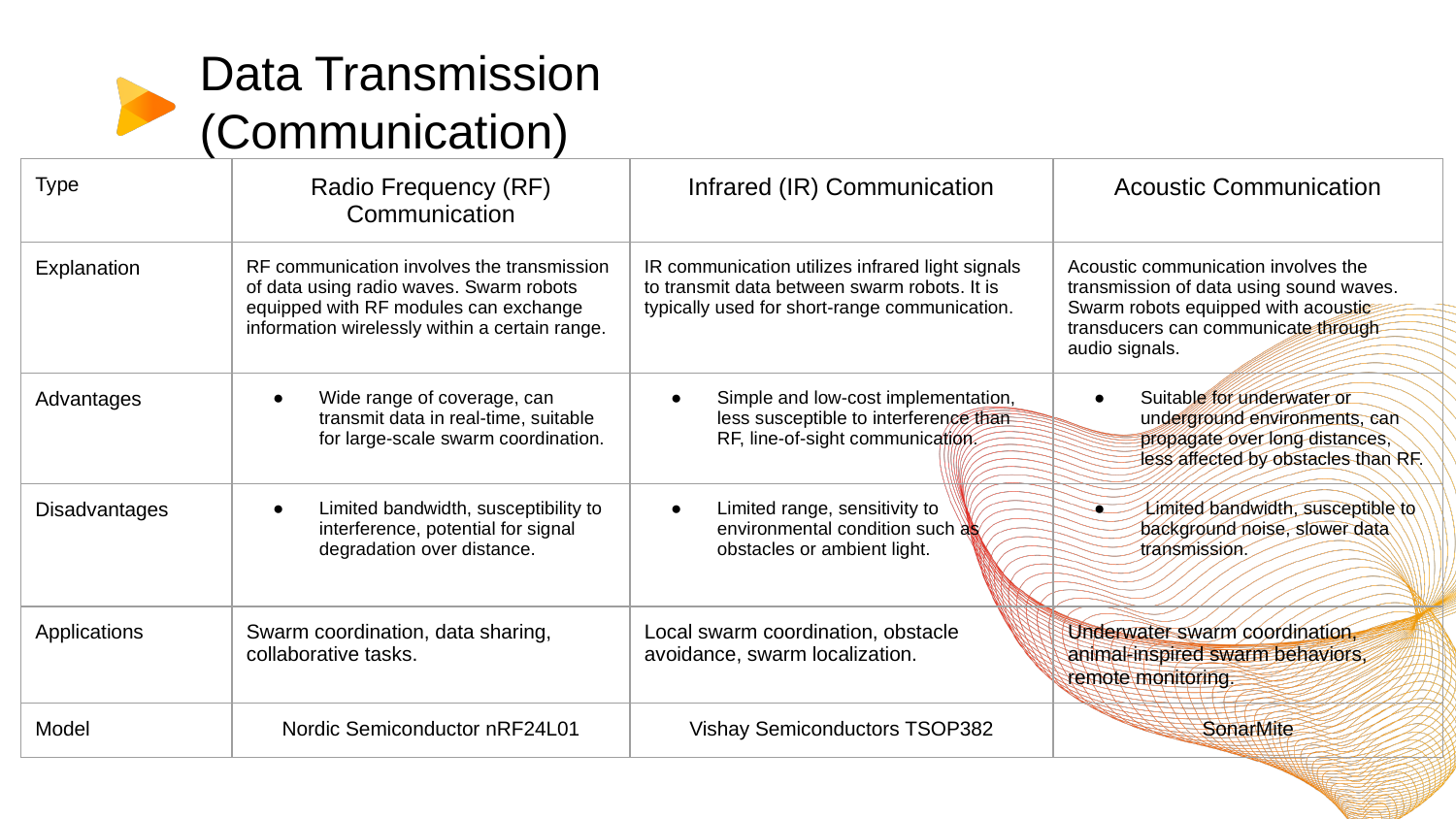

# Data Transmission (Communication)
| Type | Radio Frequency (RF) Communication | Infrared (IR) Communication | Acoustic Communication |
| --- | --- | --- | --- |
| Explanation | RF communication involves the transmission of data using radio waves. Swarm robots equipped with RF modules can exchange information wirelessly within a certain range. | IR communication utilizes infrared light signals to transmit data between swarm robots. It is typically used for short-range communication. | Acoustic communication involves the transmission of data using sound waves. Swarm robots equipped with acoustic transducers can communicate through audio signals. |
| Advantages | Wide range of coverage, can transmit data in real-time, suitable for large-scale swarm coordination. | Simple and low-cost implementation, less susceptible to interference than RF, line-of-sight communication. | Suitable for underwater or underground environments, can propagate over long distances, less affected by obstacles than RF. |
| Disadvantages | Limited bandwidth, susceptibility to interference, potential for signal degradation over distance. | Limited range, sensitivity to environmental condition such as obstacles or ambient light. | Limited bandwidth, susceptible to background noise, slower data transmission. |
| Applications | Swarm coordination, data sharing, collaborative tasks. | Local swarm coordination, obstacle avoidance, swarm localization. | Underwater swarm coordination, animal-inspired swarm behaviors, remote monitoring. |
| Model | Nordic Semiconductor nRF24L01 | Vishay Semiconductors TSOP382 | SonarMite |